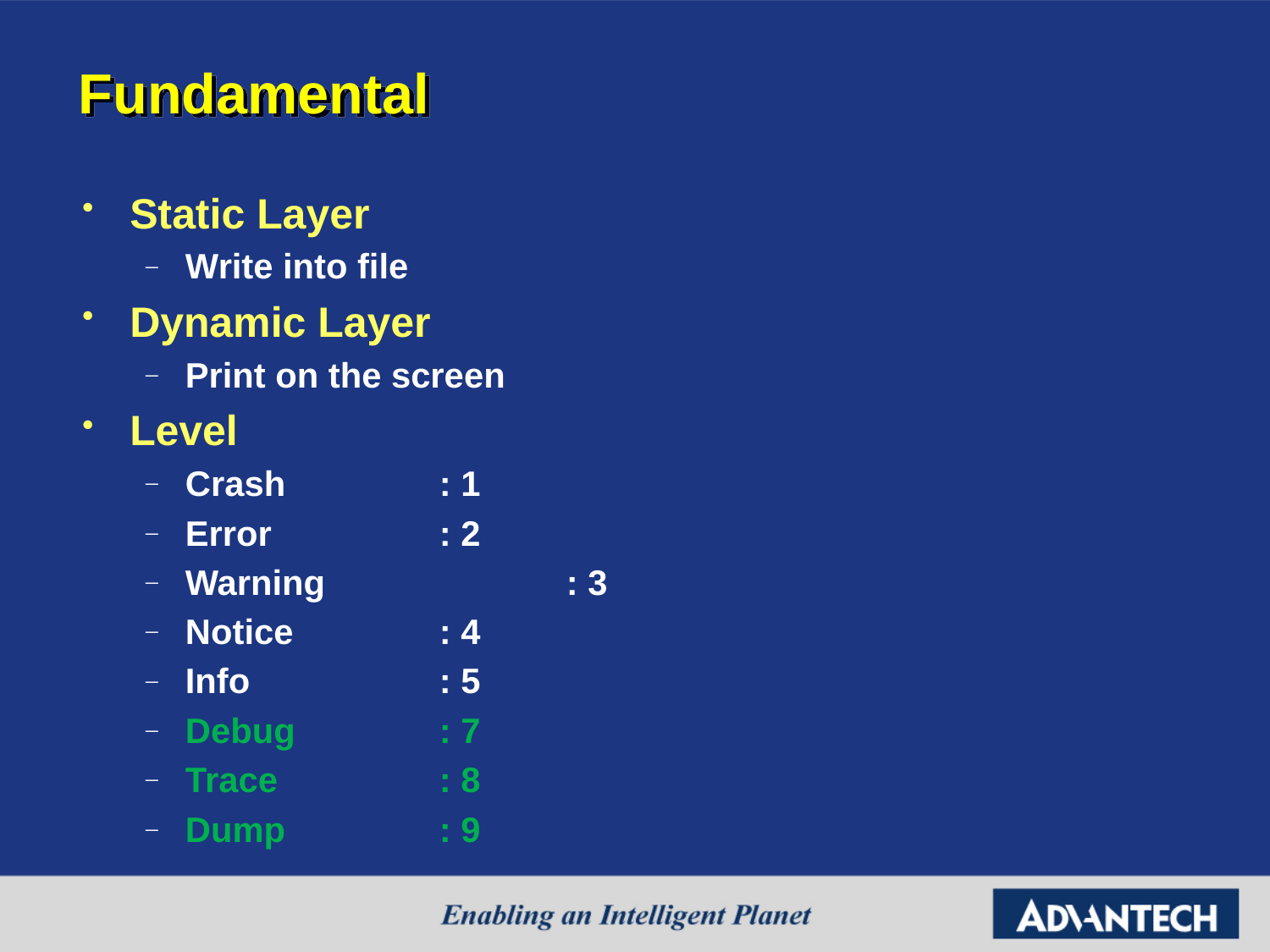

# Fundamental
Static Layer
Write into file
Dynamic Layer
Print on the screen
Level
Crash 		: 1
Error		: 2
Warning		: 3
Notice		: 4
Info		: 5
Debug		: 7
Trace		: 8
Dump		: 9